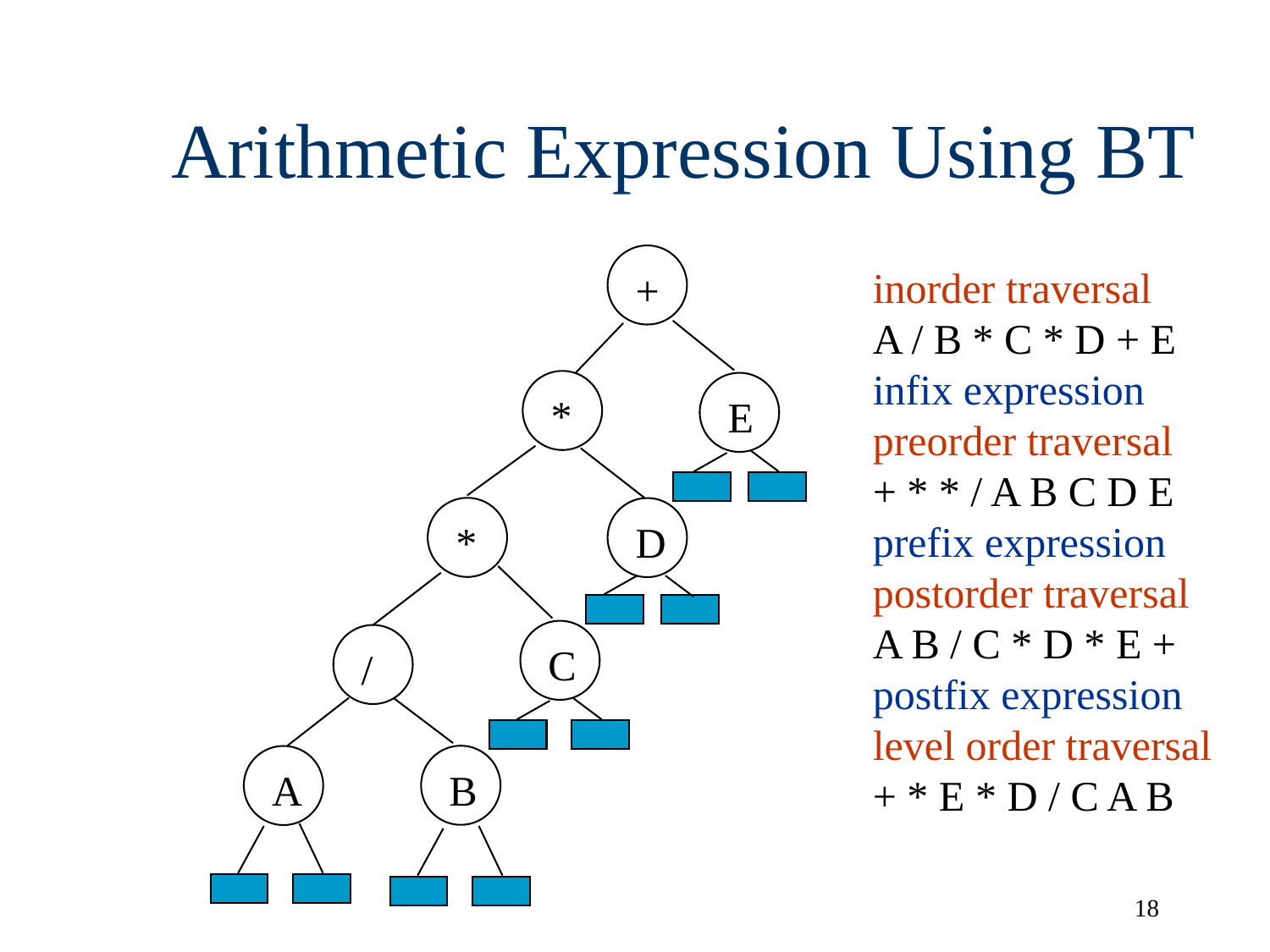

Arithmetic Expression Using BT

+
inorder traversal
A / B * C * D + E
infix expression
preorder traversal
+ * * / A B C D E
prefix expression
postorder traversal
A B / C * D * E +
postfix expression
level order traversal
+ * E * D / C A B

*

E

*

D

C

/

B

A

18